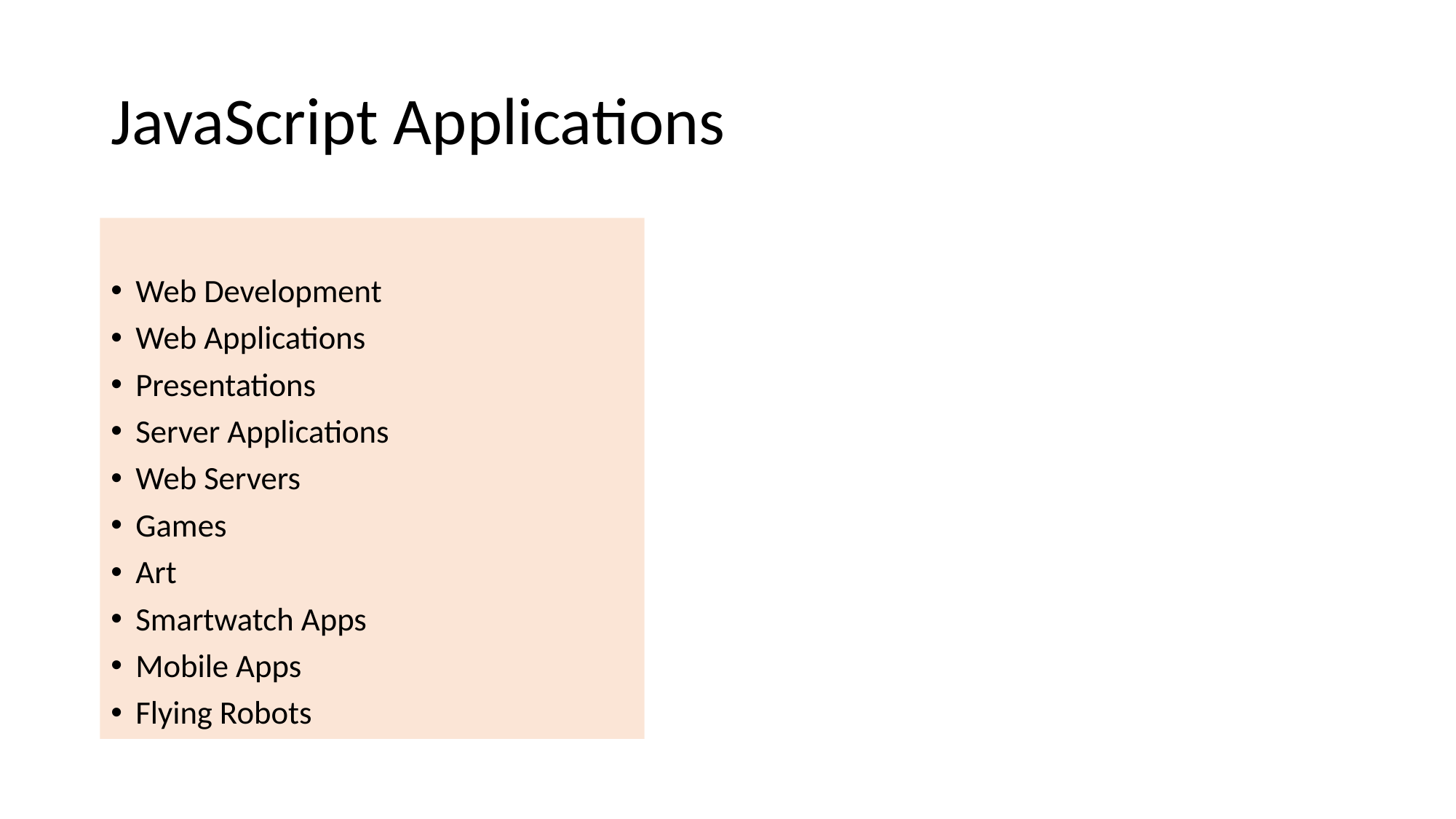

# JavaScript Applications

Web Development
Web Applications
Presentations
Server Applications
Web Servers
Games
Art
Smartwatch Apps
Mobile Apps
Flying Robots